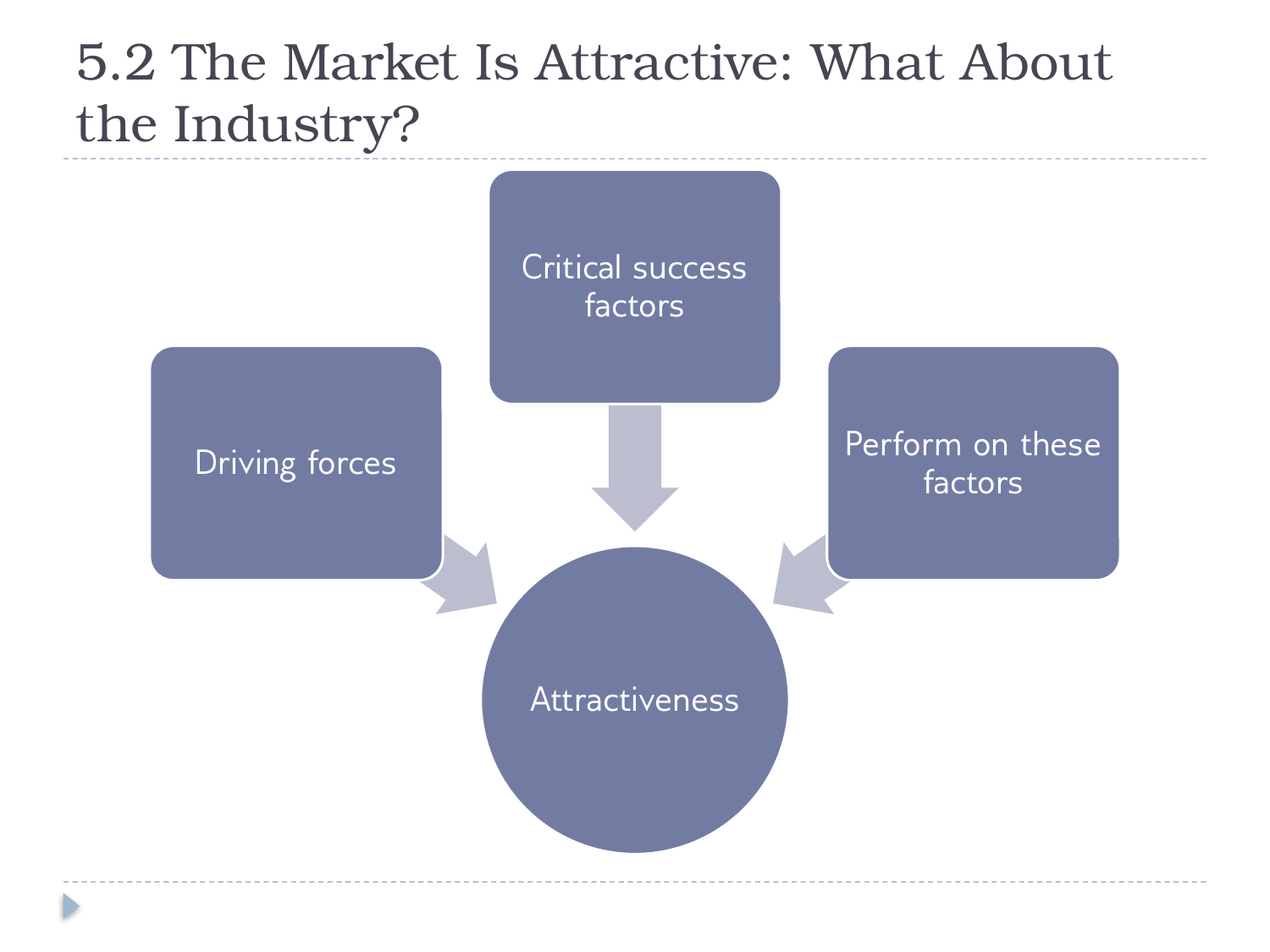

# 5.2 The Market Is Attractive: What About the Industry?
Attractiveness
Driving forces
Critical success factors
Perform on these factors